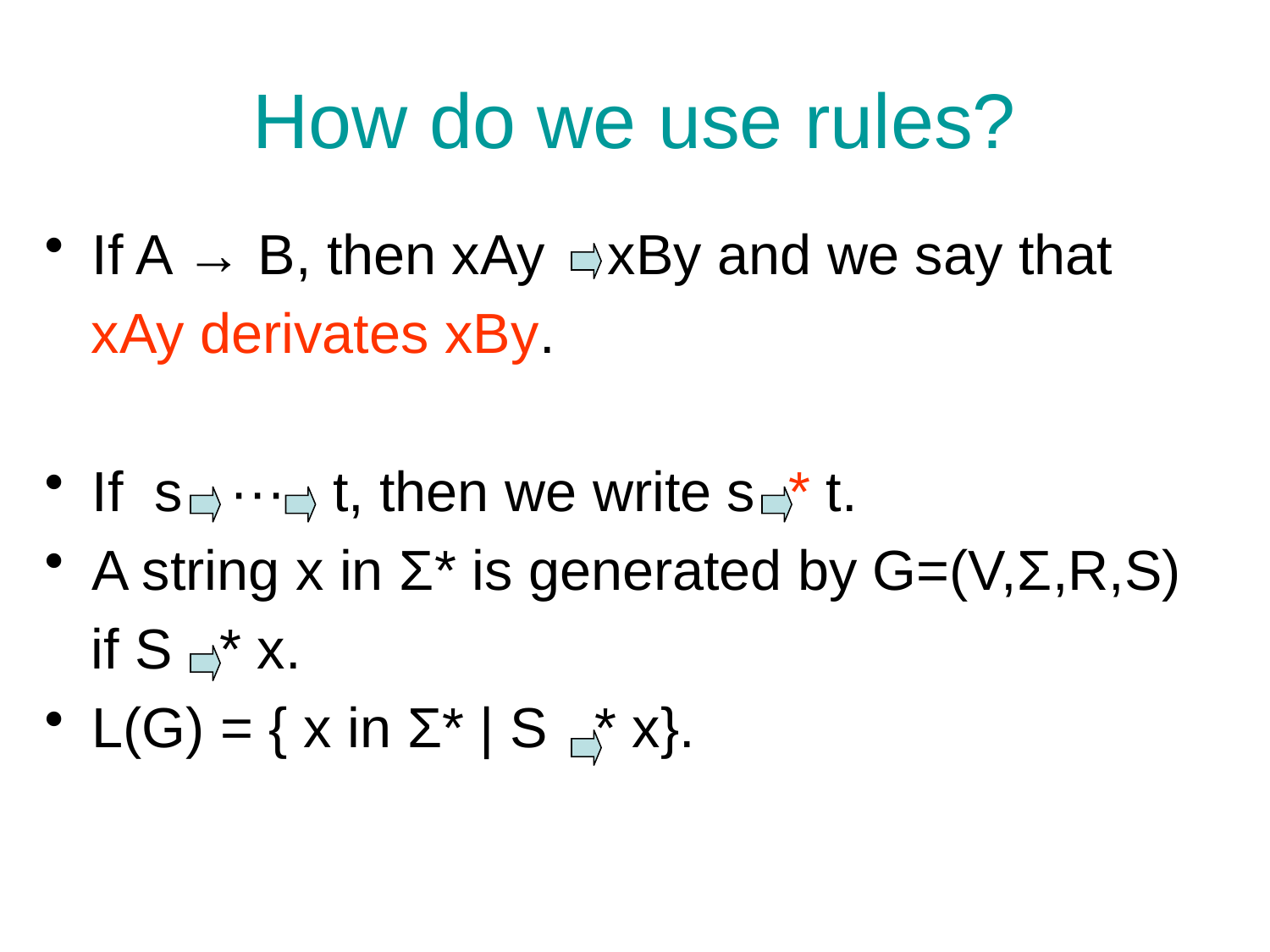

# How do we use rules?
If A → B, then xAy    xBy and we say that
   xAy derivates xBy.

If  s   ···   t, then we write s  * t.
A string x in Σ* is generated by G=(V,Σ,R,S)
   if S   * x.
L(G) = { x in Σ* | S   * x}.